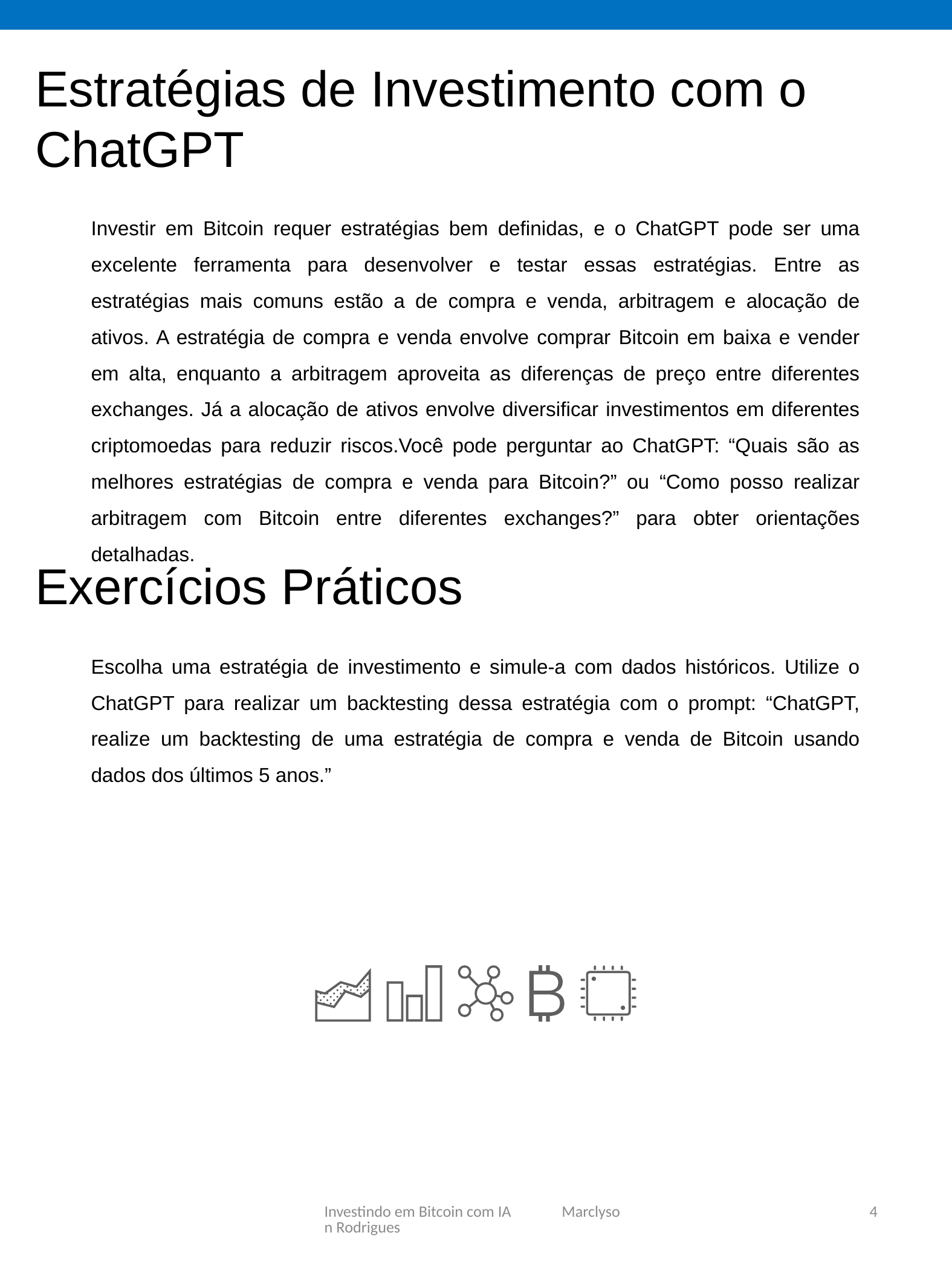

Estratégias de Investimento com o ChatGPT
Investir em Bitcoin requer estratégias bem definidas, e o ChatGPT pode ser uma excelente ferramenta para desenvolver e testar essas estratégias. Entre as estratégias mais comuns estão a de compra e venda, arbitragem e alocação de ativos. A estratégia de compra e venda envolve comprar Bitcoin em baixa e vender em alta, enquanto a arbitragem aproveita as diferenças de preço entre diferentes exchanges. Já a alocação de ativos envolve diversificar investimentos em diferentes criptomoedas para reduzir riscos.Você pode perguntar ao ChatGPT: “Quais são as melhores estratégias de compra e venda para Bitcoin?” ou “Como posso realizar arbitragem com Bitcoin entre diferentes exchanges?” para obter orientações detalhadas.
Exercícios Práticos
Escolha uma estratégia de investimento e simule-a com dados históricos. Utilize o ChatGPT para realizar um backtesting dessa estratégia com o prompt: “ChatGPT, realize um backtesting de uma estratégia de compra e venda de Bitcoin usando dados dos últimos 5 anos.”

Investindo em Bitcoin com IA              Marclyson Rodrigues
4